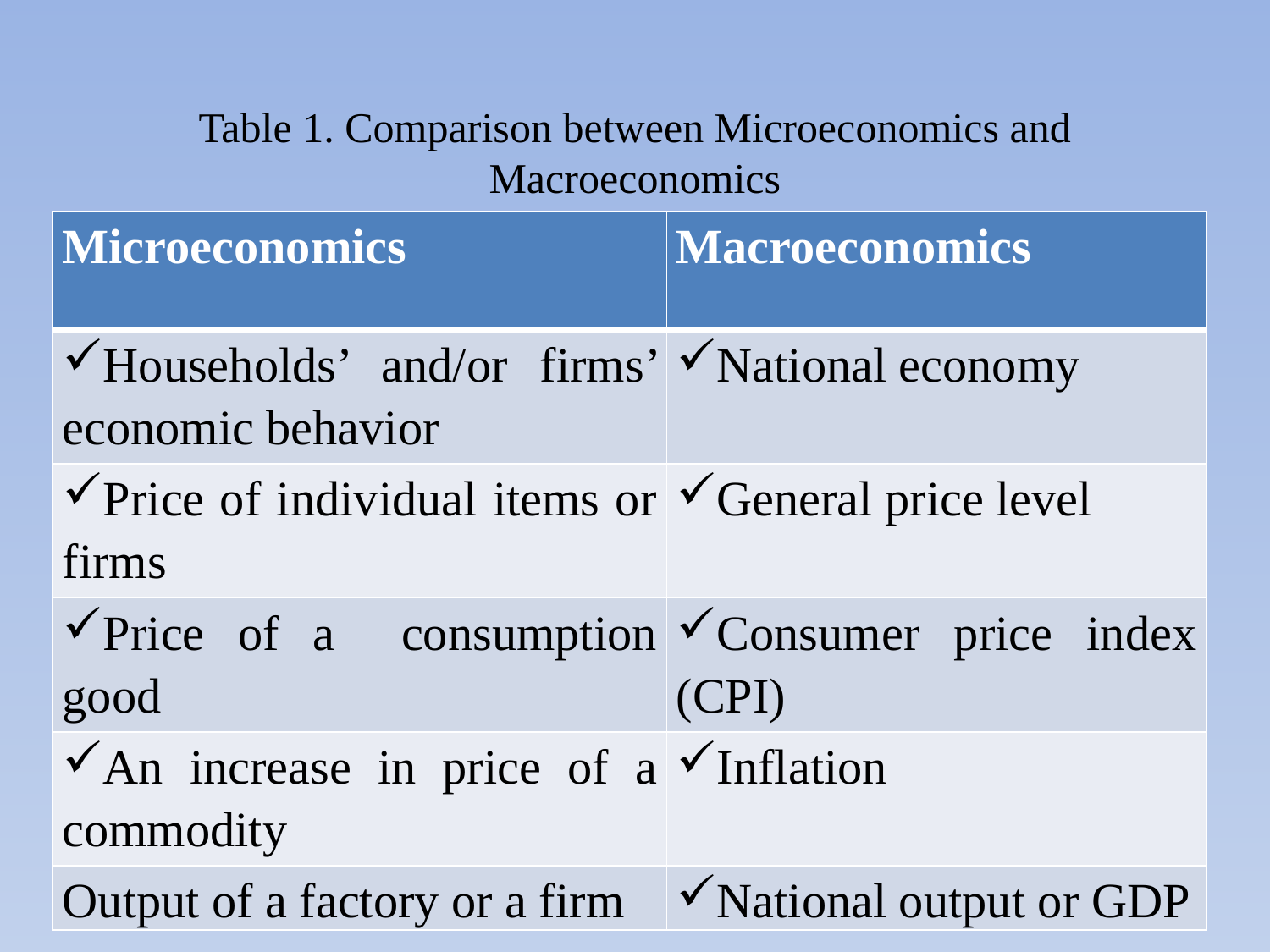

# Table 1. Comparison between Microeconomics and Macroeconomics
| Microeconomics | Macroeconomics |
| --- | --- |
| Households’ and/or firms’ economic behavior | National economy |
| Price of individual items or firms | General price level |
| Price of a consumption good | Consumer price index (CPI) |
| An increase in price of a commodity | Inflation |
| Output of a factory or a firm | National output or GDP |
12